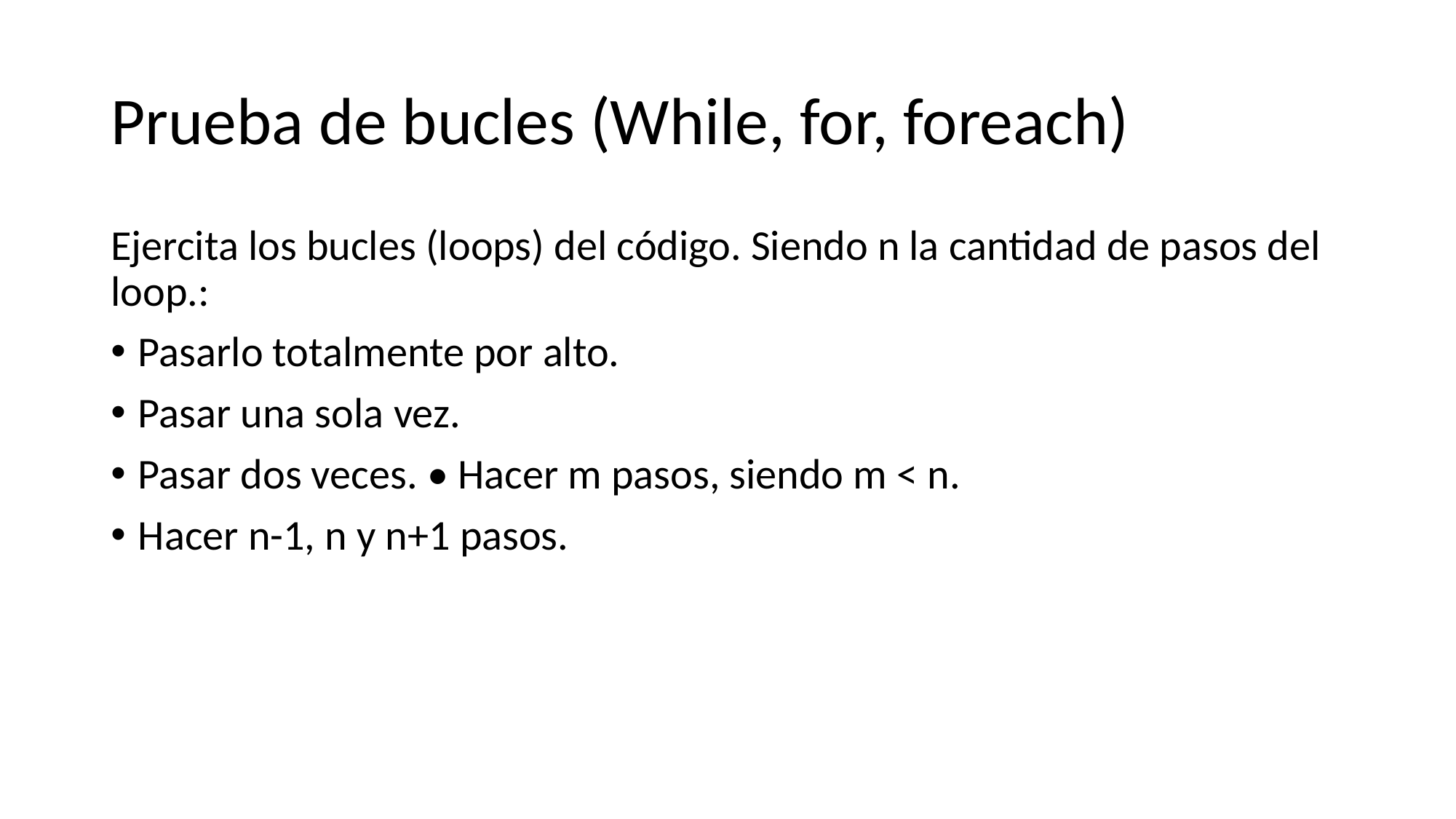

# Prueba de bucles (While, for, foreach)
Ejercita los bucles (loops) del código. Siendo n la cantidad de pasos del loop.:
Pasarlo totalmente por alto.
Pasar una sola vez.
Pasar dos veces. • Hacer m pasos, siendo m < n.
Hacer n-1, n y n+1 pasos.